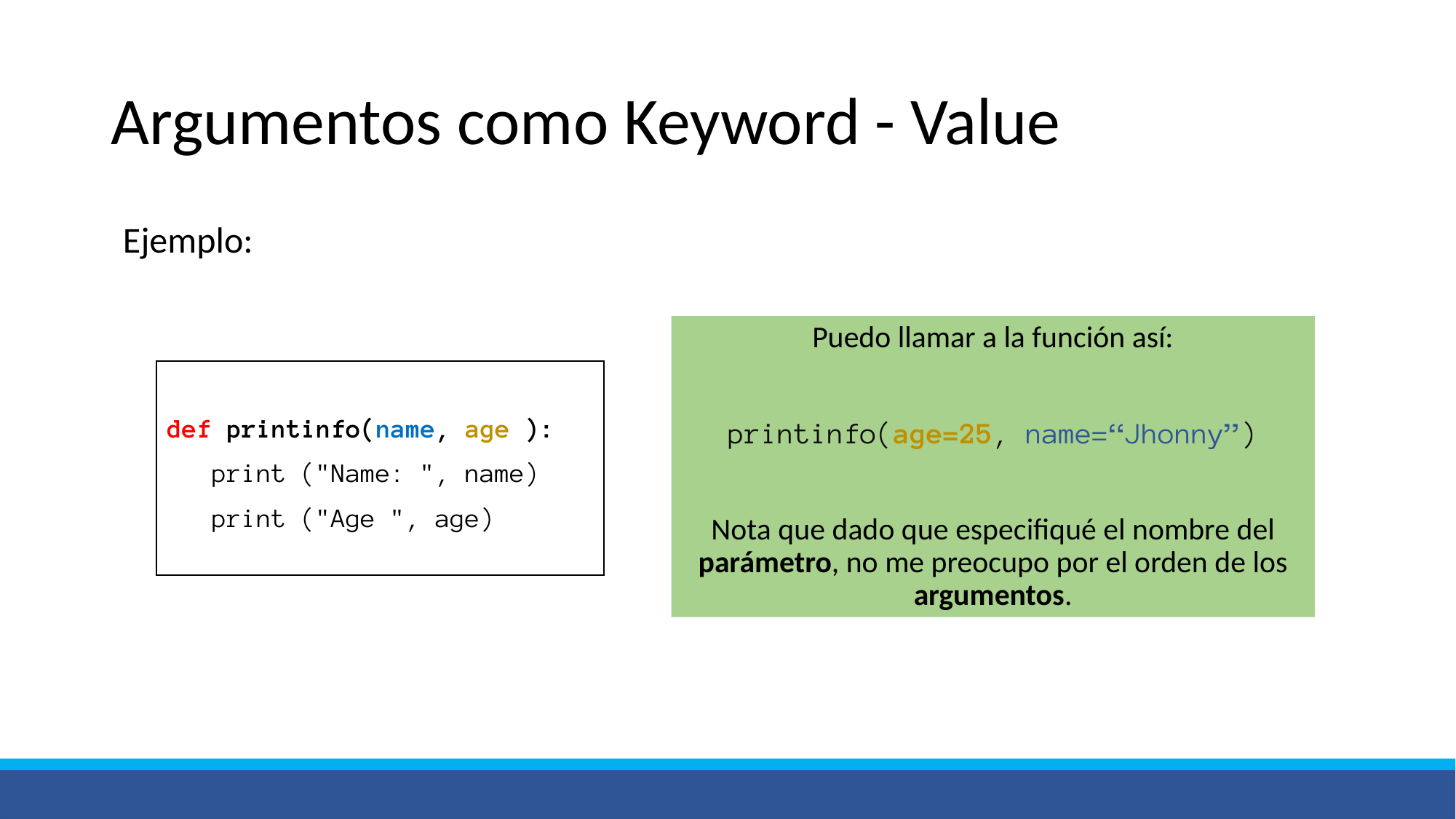

# Argumentos como Keyword - Value
Ejemplo:
Puedo llamar a la función así:

printinfo(age=25, name=“Jhonny”)

Nota que dado que especifiqué el nombre del parámetro, no me preocupo por el orden de los argumentos.

def printinfo(name, age ):
   print ("Name: ", name)
   print ("Age ", age)